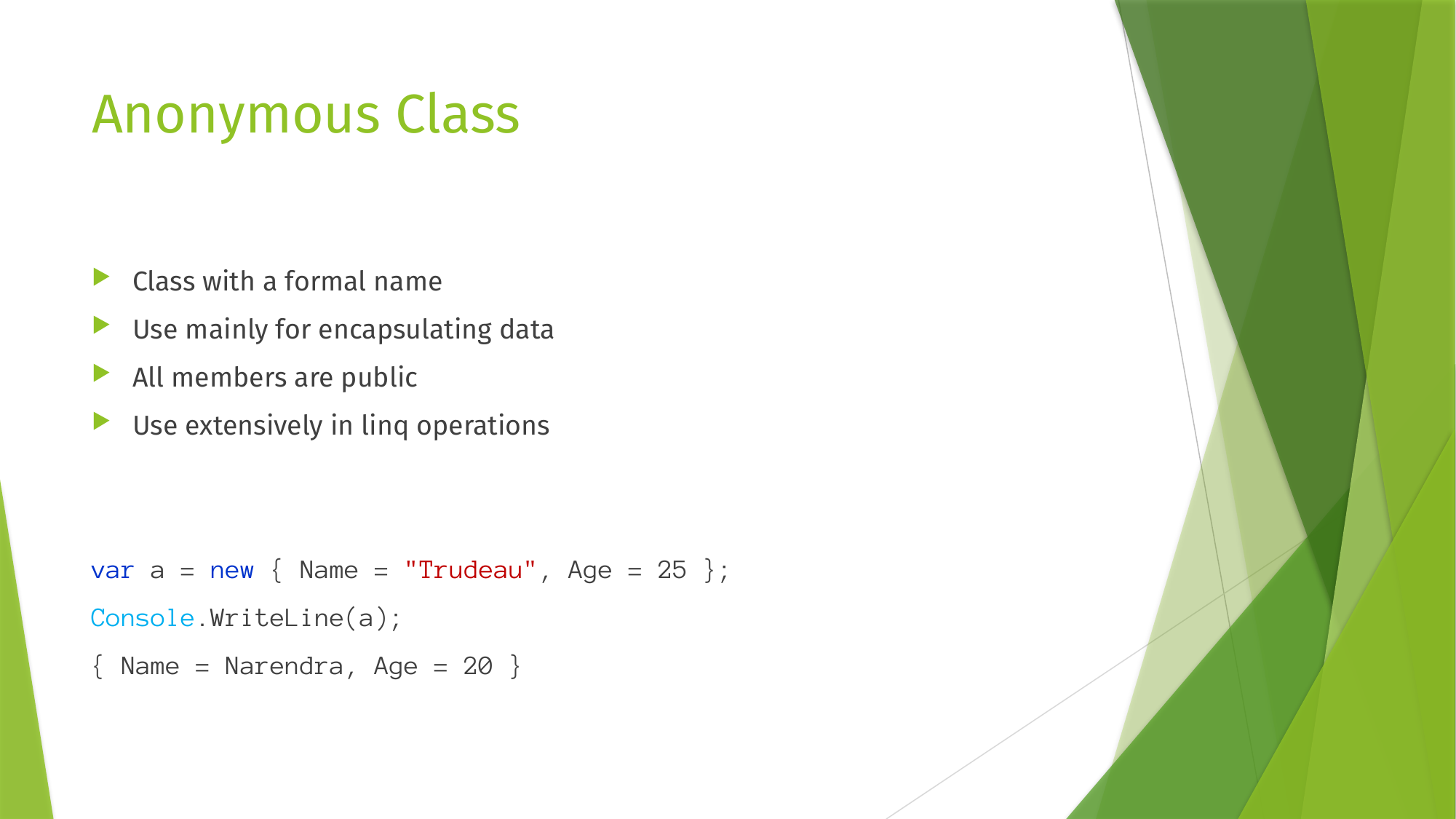

# Anonymous Class
Class with a formal name
Use mainly for encapsulating data
All members are public
Use extensively in linq operations

var a = new { Name = "Trudeau", Age = 25 };
Console.WriteLine(a);
{ Name = Narendra, Age = 20 }